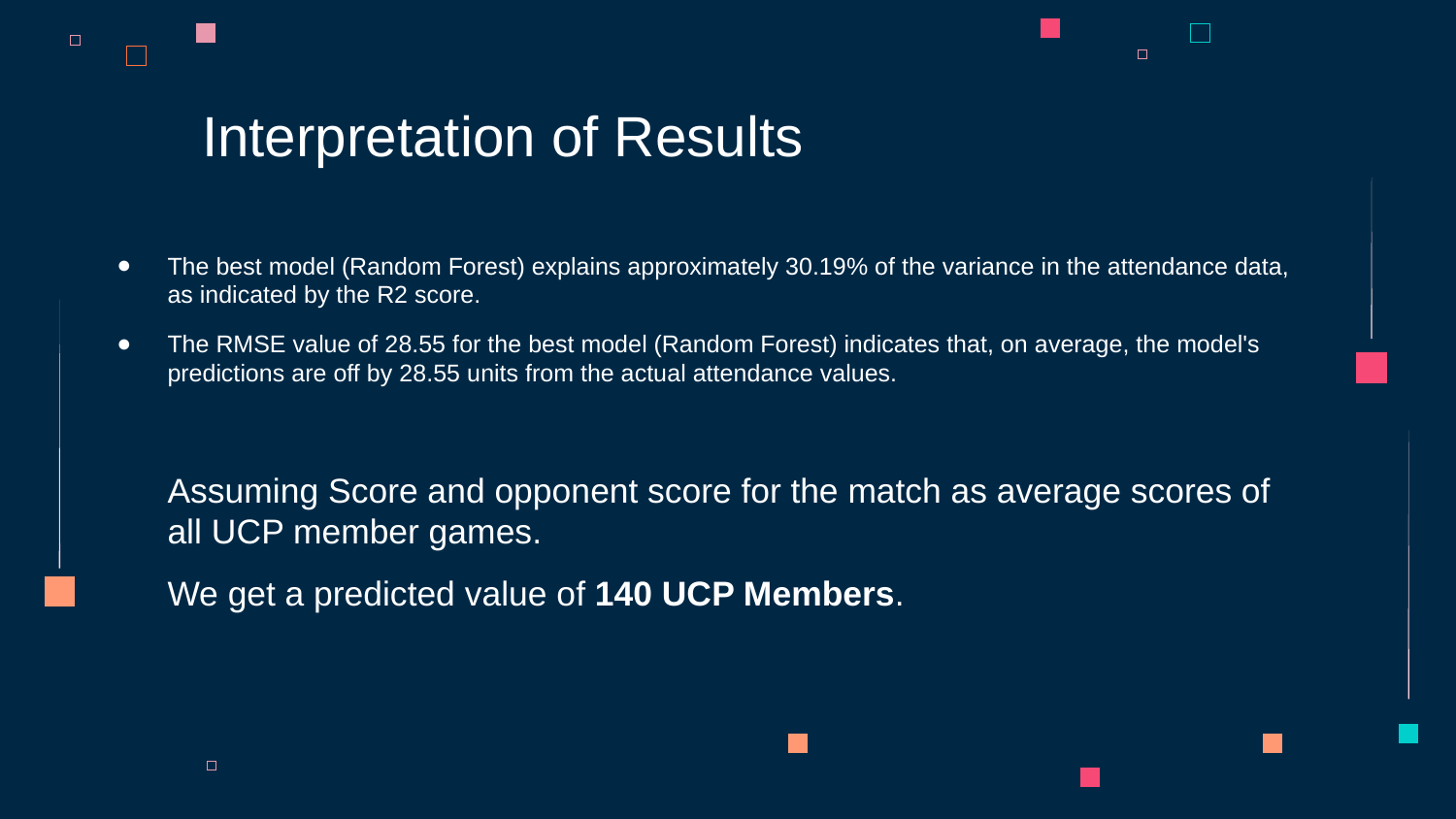

# Interpretation of Results
The best model (Random Forest) explains approximately 30.19% of the variance in the attendance data, as indicated by the R2 score.
The RMSE value of 28.55 for the best model (Random Forest) indicates that, on average, the model's predictions are off by 28.55 units from the actual attendance values.

Assuming Score and opponent score for the match as average scores of all UCP member games.
We get a predicted value of 140 UCP Members.